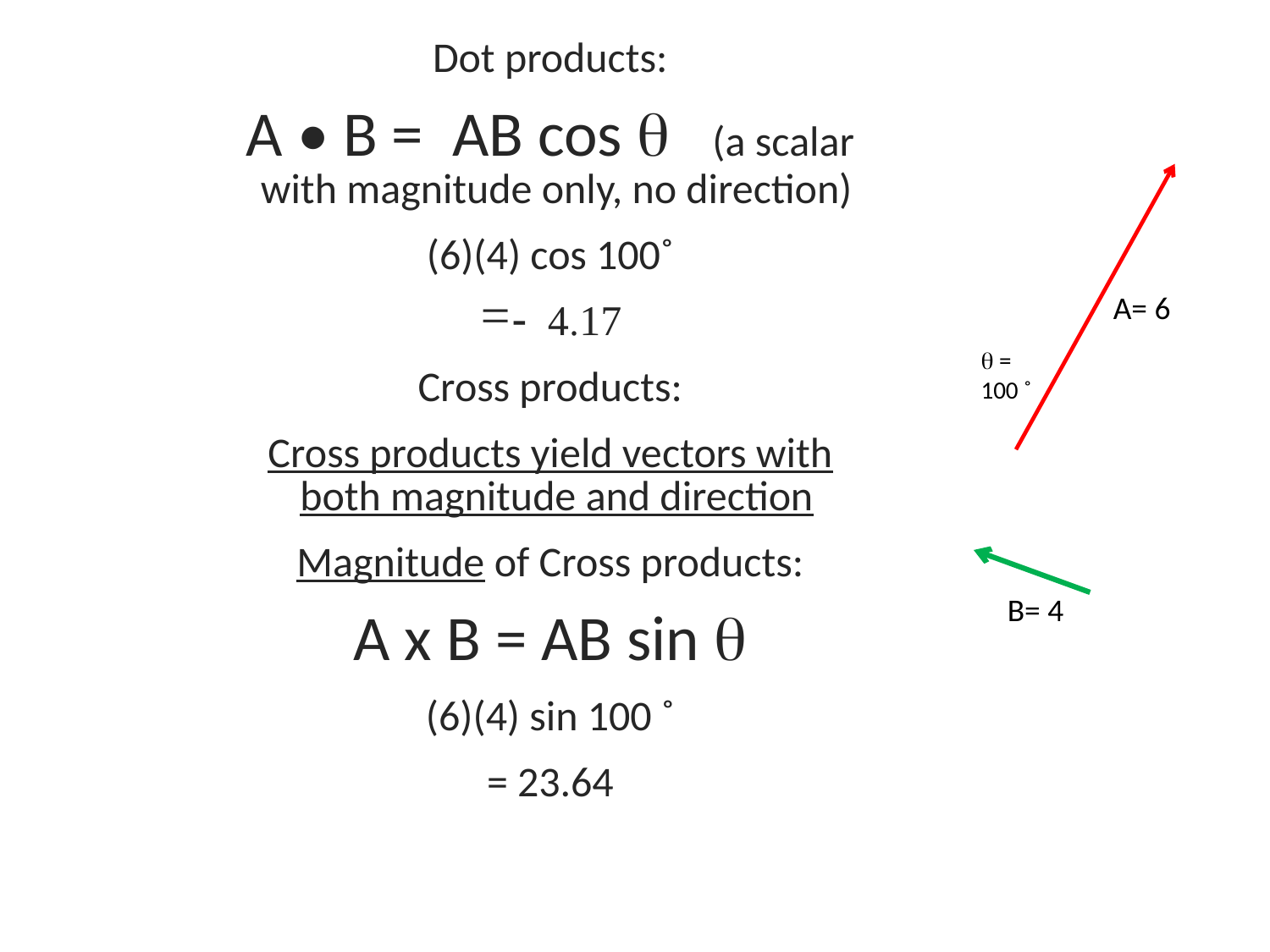

Dot products:
A • B =  AB cos θ  (a scalar with magnitude only, no direction)
(6)(4) cos 100˚
− 4.17
Cross products:
Cross products yield vectors with both magnitude and direction
Magnitude of Cross products:
A x B = AB sin θ
(6)(4) sin 100 ˚
= 23.64
A= 6
θ = 100 ˚
B= 4